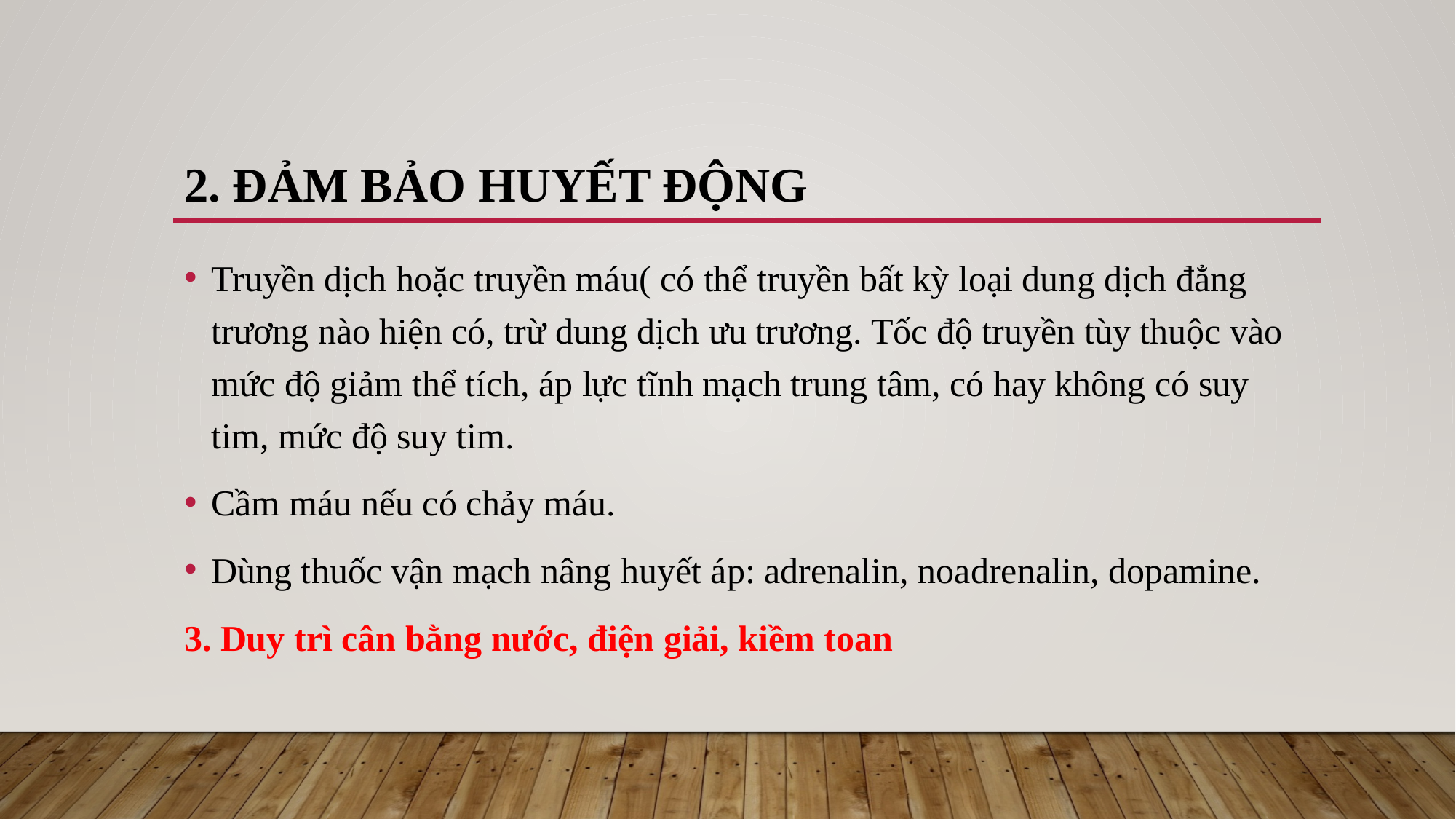

# 2. Đảm bảo huyết động
Truyền dịch hoặc truyền máu( có thể truyền bất kỳ loại dung dịch đẳng trương nào hiện có, trừ dung dịch ưu trương. Tốc độ truyền tùy thuộc vào mức độ giảm thể tích, áp lực tĩnh mạch trung tâm, có hay không có suy tim, mức độ suy tim.
Cầm máu nếu có chảy máu.
Dùng thuốc vận mạch nâng huyết áp: adrenalin, noadrenalin, dopamine.
3. Duy trì cân bằng nước, điện giải, kiềm toan